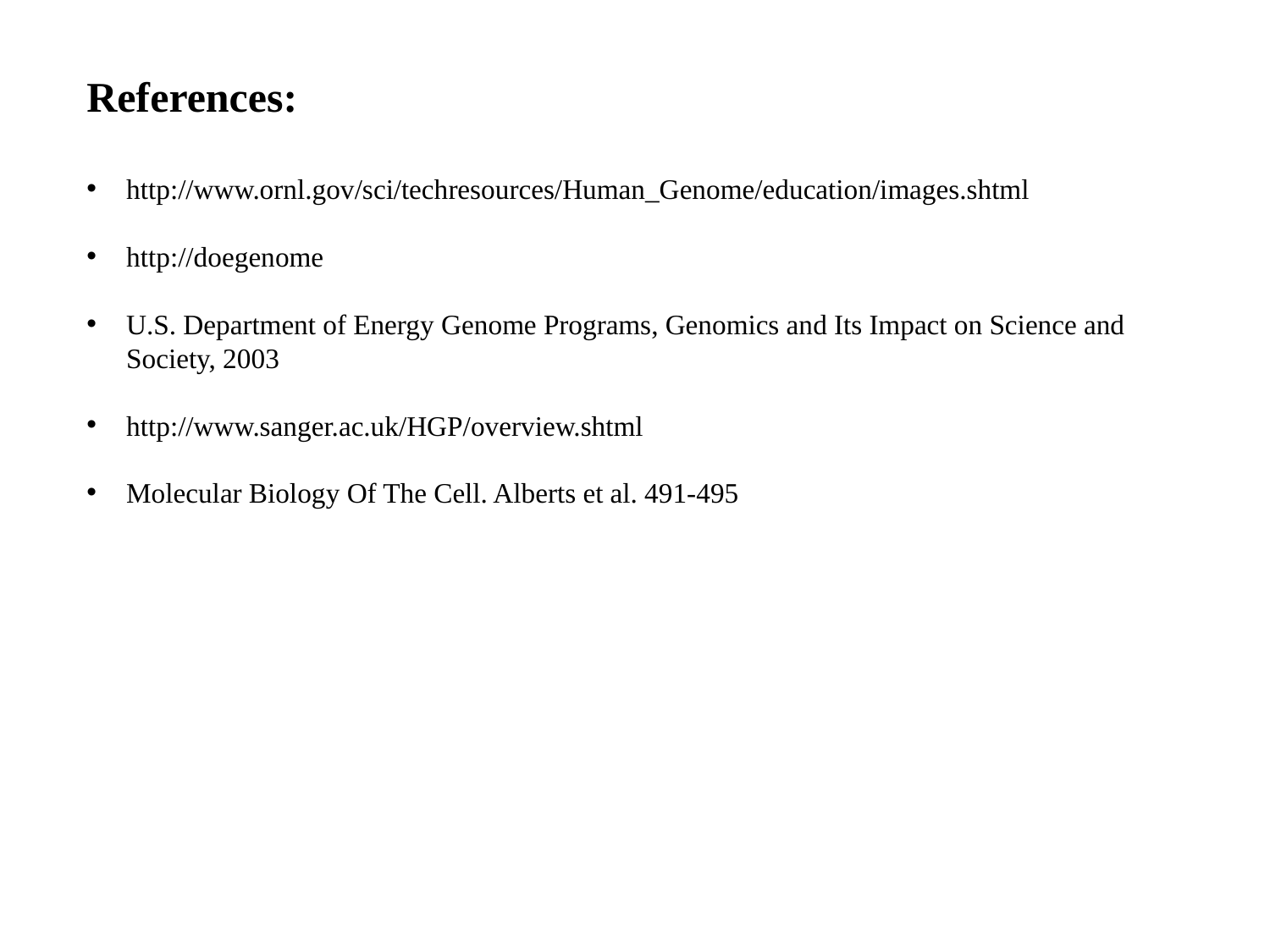

References:

http://www.ornl.gov/sci/techresources/Human_Genome/education/images.shtml

http://doegenome

U.S. Department of Energy Genome Programs, Genomics and Its Impact on Science and Society, 2003

http://www.sanger.ac.uk/HGP/overview.shtml

Molecular Biology Of The Cell. Alberts et al. 491-495